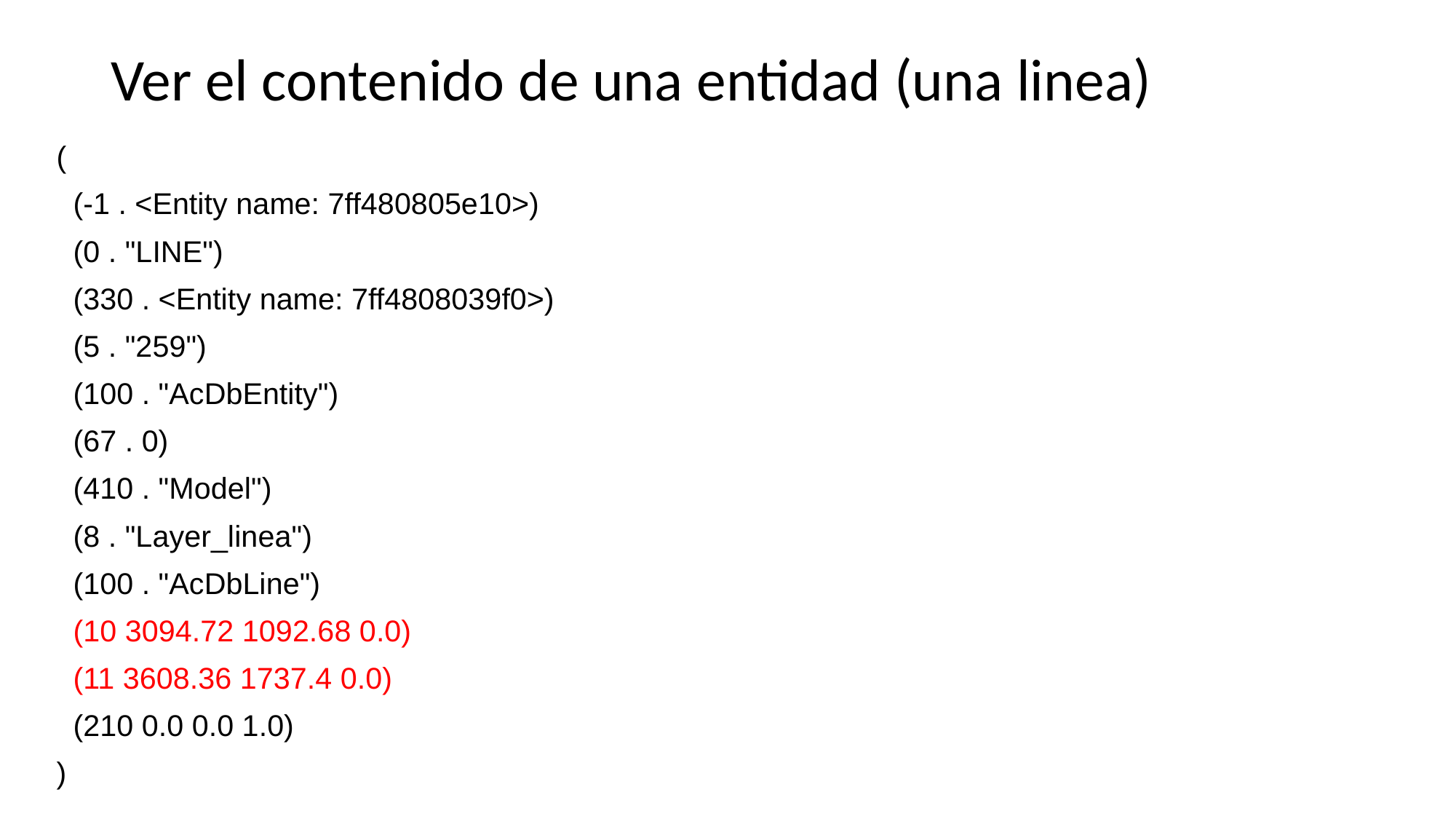

# Ver el contenido de una entidad (una linea)
(
  (-1 . <Entity name: 7ff480805e10>)
  (0 . "LINE")
  (330 . <Entity name: 7ff4808039f0>)
  (5 . "259")
  (100 . "AcDbEntity")
  (67 . 0)
  (410 . "Model")
  (8 . "Layer_linea")
  (100 . "AcDbLine")
  (10 3094.72 1092.68 0.0)
  (11 3608.36 1737.4 0.0)
  (210 0.0 0.0 1.0)
)